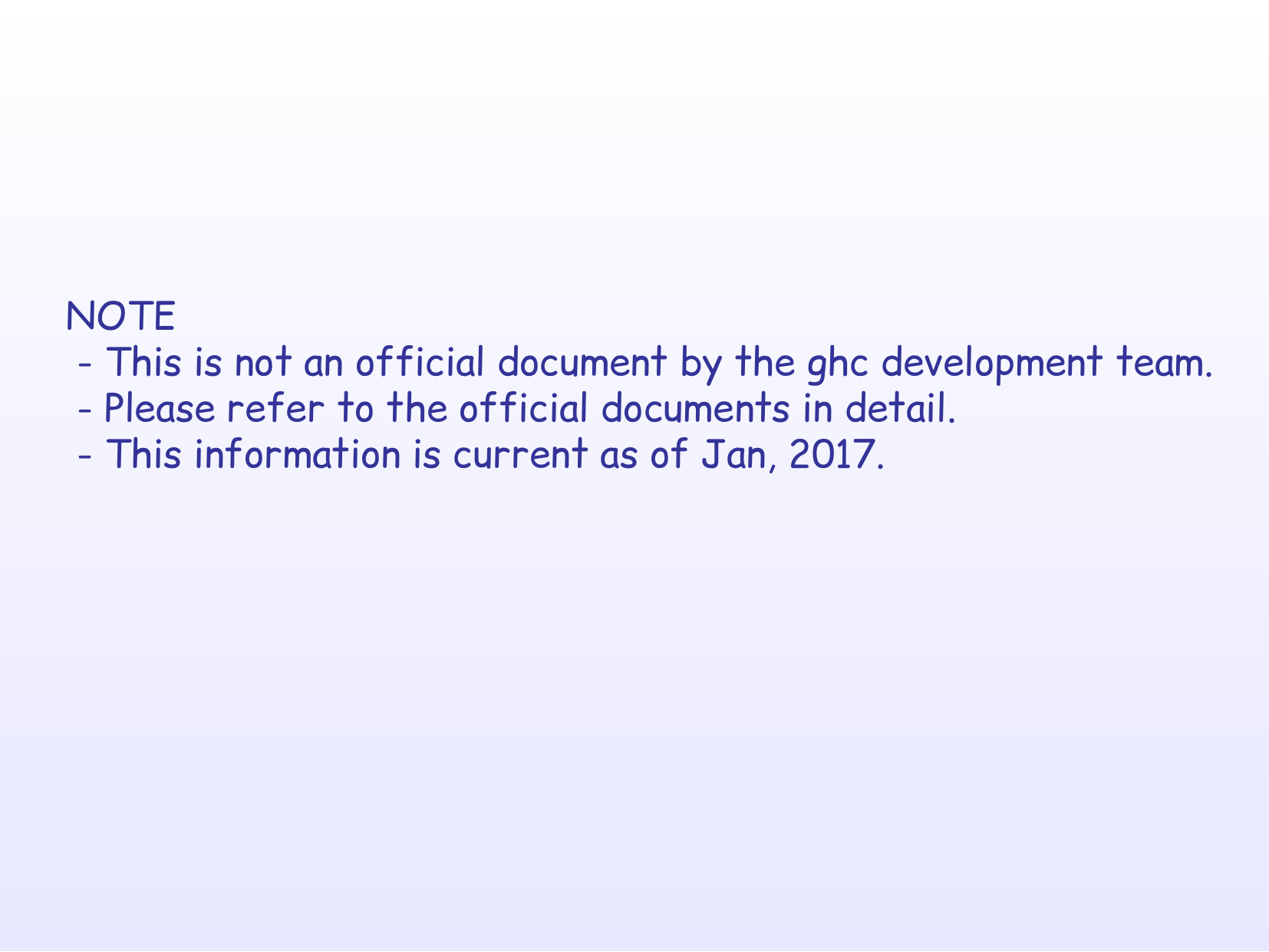

NOTE
 - This is not an official document by the ghc development team.
 - Please refer to the official documents in detail.
 - This information is current as of Jan, 2017.